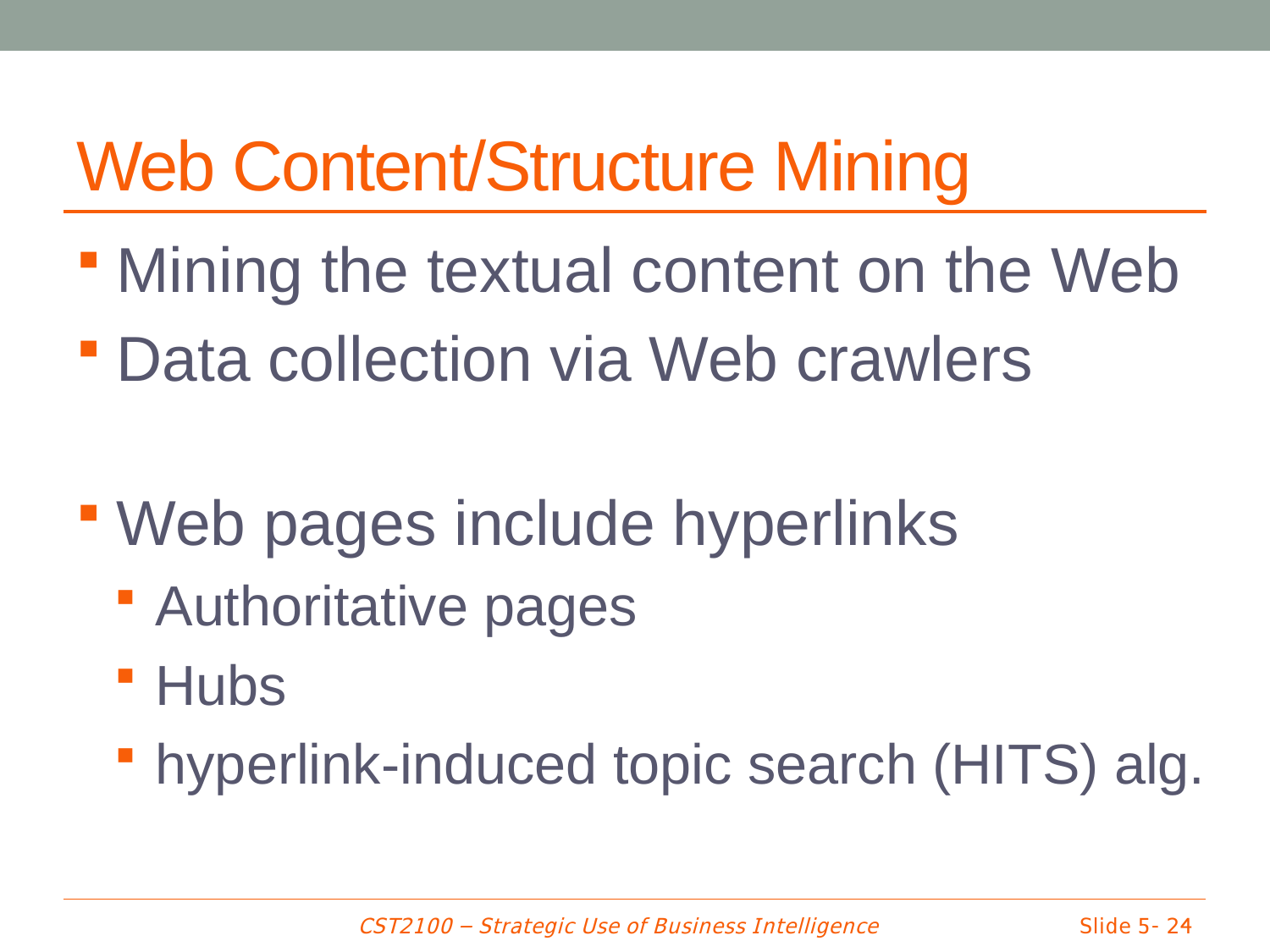

# Web Content/Structure Mining
Mining the textual content on the Web
Data collection via Web crawlers

Web pages include hyperlinks
Authoritative pages
Hubs
hyperlink-induced topic search (HITS) alg.